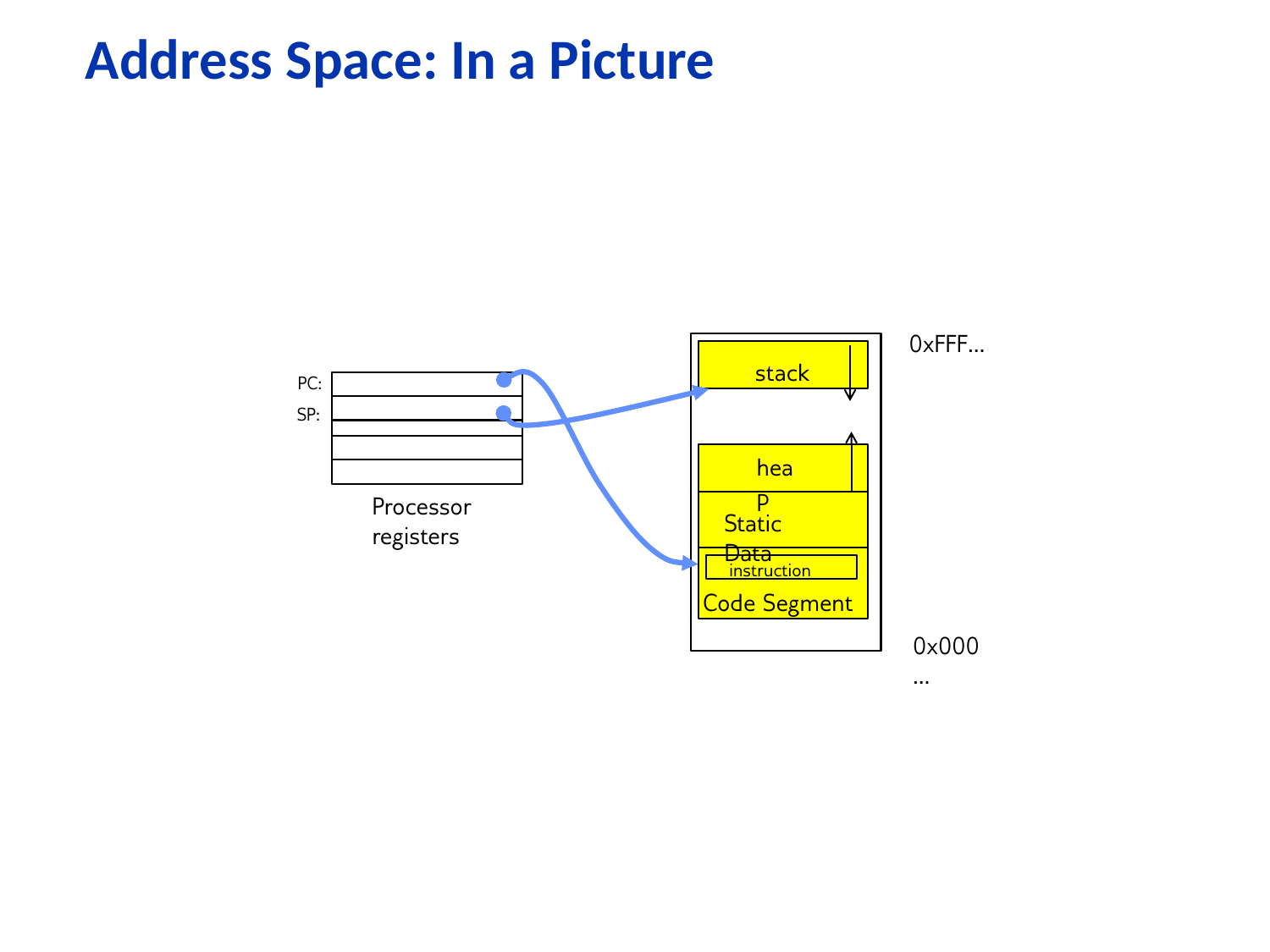

# Address Space: In a Picture
0xFFF…

stack
PC:

SP:

heap
Processor
registers

Static Data

instruction

Code Segment
0x000…